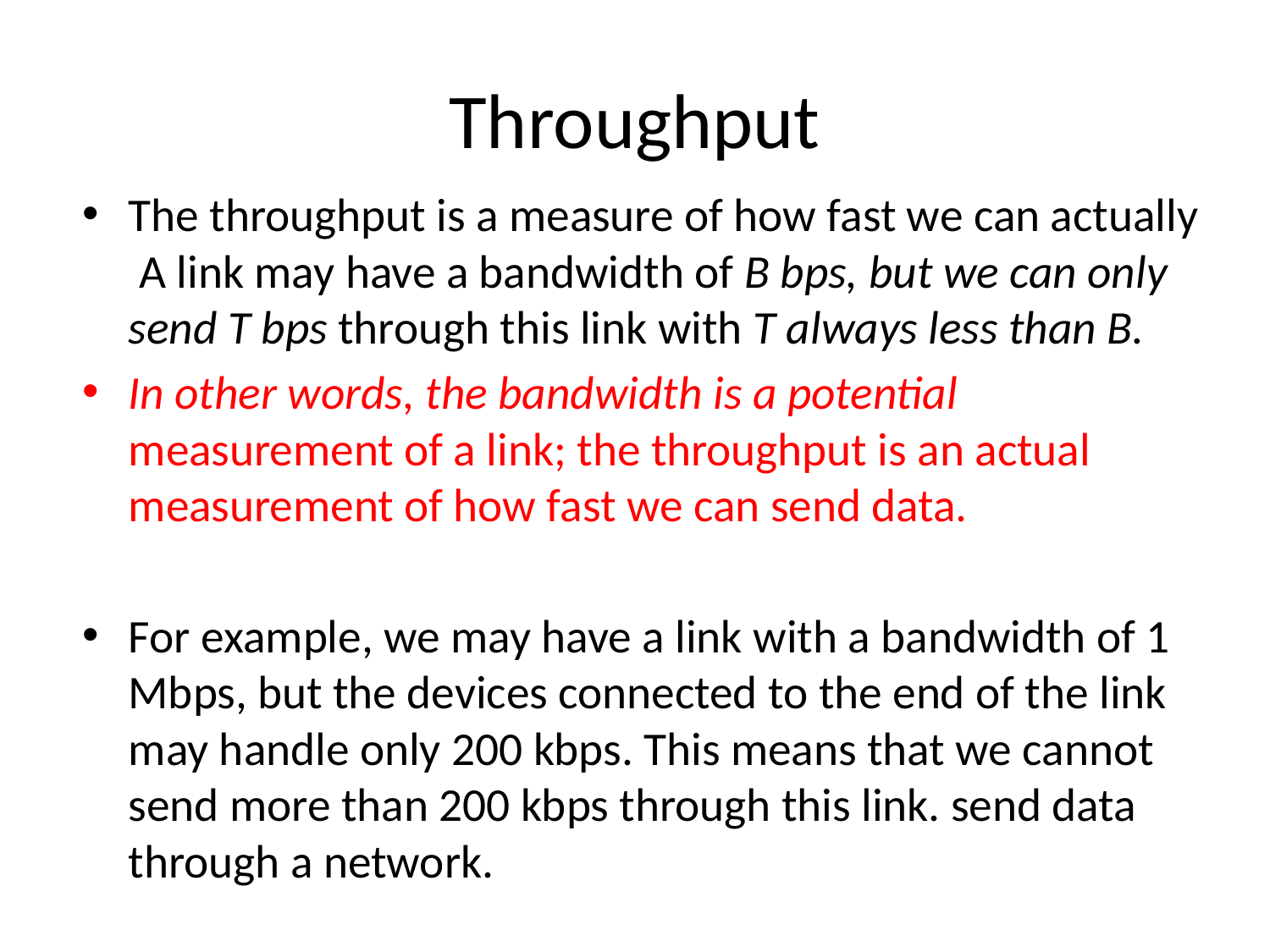

# Throughput
The throughput is a measure of how fast we can actually  A link may have a bandwidth of B bps, but we can only send T bps through this link with T always less than B.
In other words, the bandwidth is a potential measurement of a link; the throughput is an actual measurement of how fast we can send data.

For example, we may have a link with a bandwidth of 1 Mbps, but the devices connected to the end of the link may handle only 200 kbps. This means that we cannot send more than 200 kbps through this link. send data through a network.